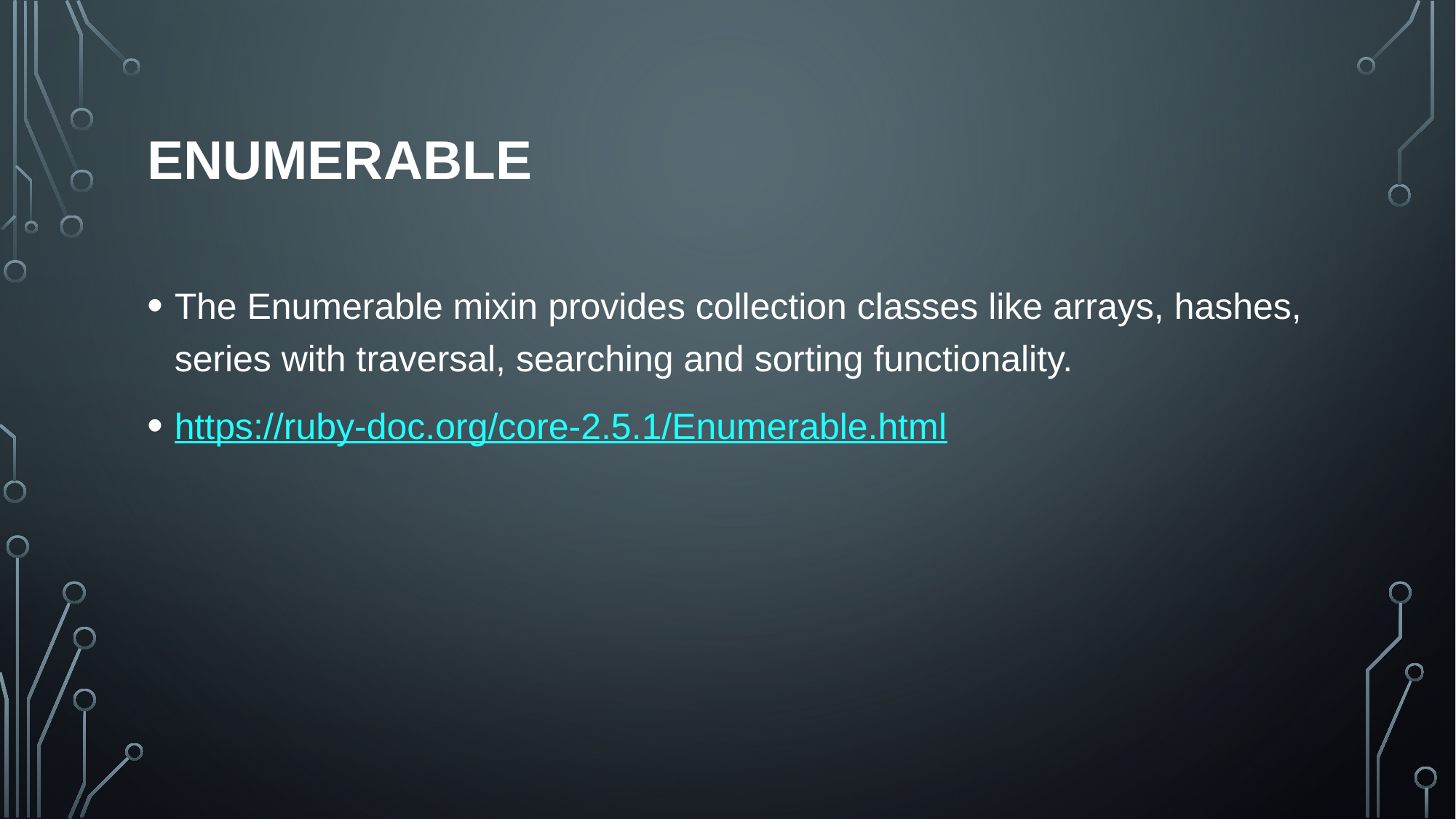

# Enumerable
The Enumerable mixin provides collection classes like arrays, hashes, series with traversal, searching and sorting functionality.
https://ruby-doc.org/core-2.5.1/Enumerable.html